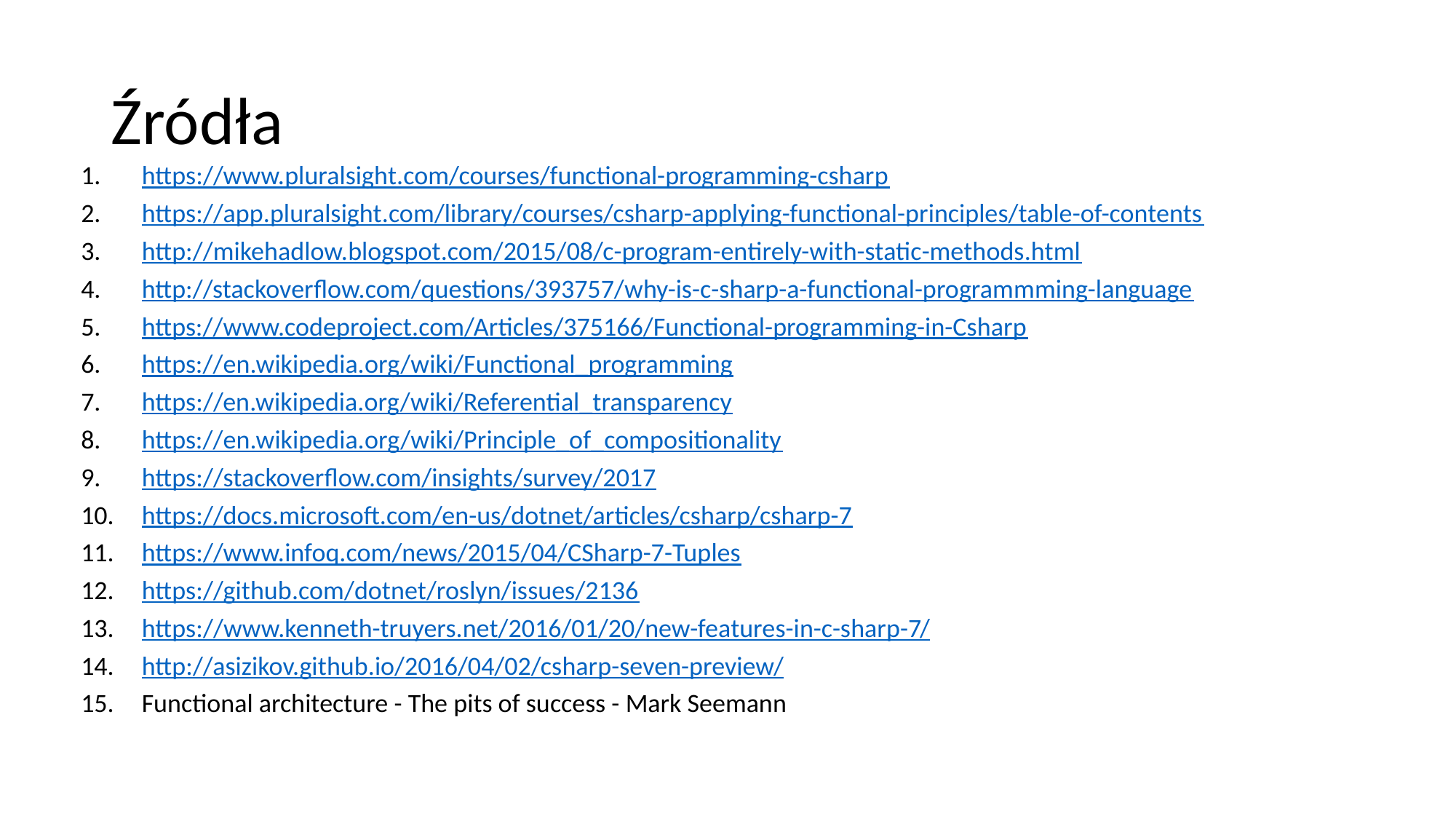

# Źródła
https://www.pluralsight.com/courses/functional-programming-csharp
https://app.pluralsight.com/library/courses/csharp-applying-functional-principles/table-of-contents
http://mikehadlow.blogspot.com/2015/08/c-program-entirely-with-static-methods.html
http://stackoverflow.com/questions/393757/why-is-c-sharp-a-functional-programmming-language
https://www.codeproject.com/Articles/375166/Functional-programming-in-Csharp
https://en.wikipedia.org/wiki/Functional_programming
https://en.wikipedia.org/wiki/Referential_transparency
https://en.wikipedia.org/wiki/Principle_of_compositionality
https://stackoverflow.com/insights/survey/2017
https://docs.microsoft.com/en-us/dotnet/articles/csharp/csharp-7
https://www.infoq.com/news/2015/04/CSharp-7-Tuples
https://github.com/dotnet/roslyn/issues/2136
https://www.kenneth-truyers.net/2016/01/20/new-features-in-c-sharp-7/
http://asizikov.github.io/2016/04/02/csharp-seven-preview/
Functional architecture - The pits of success - Mark Seemann